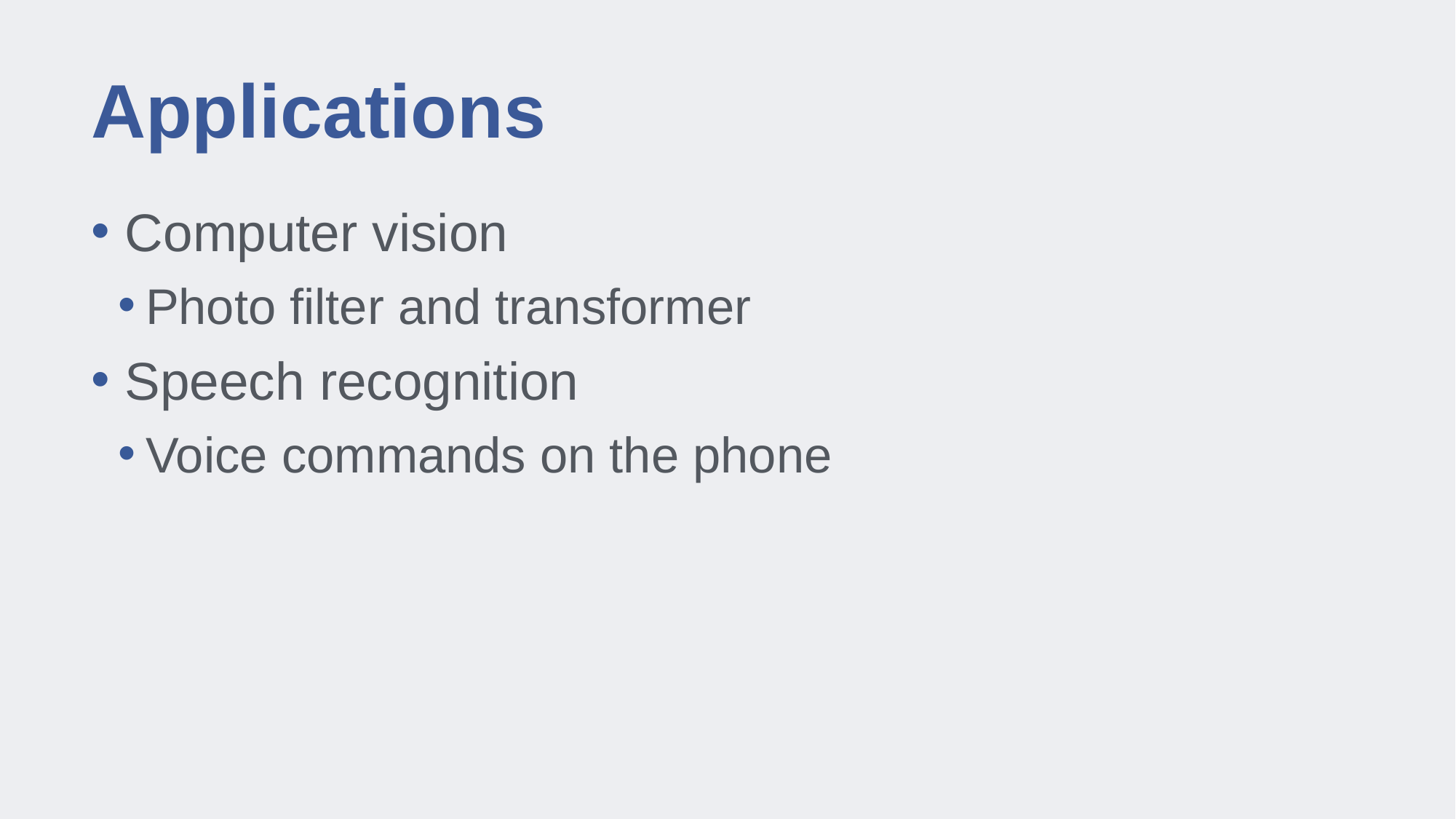

# Applications
Computer vision
Photo filter and transformer
Speech recognition
Voice commands on the phone